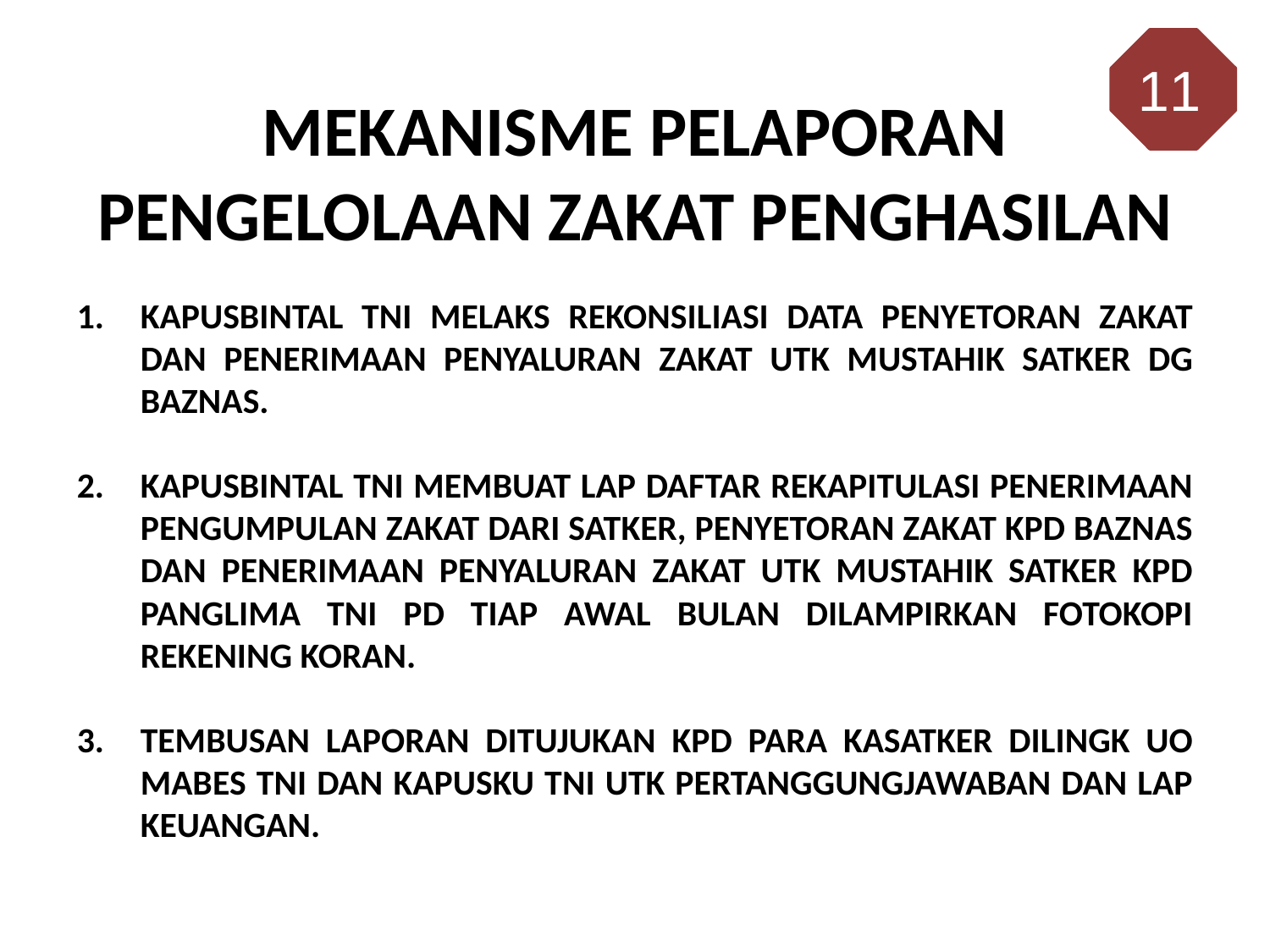

11
MEKANISME PELAPORAN
PENGELOLAAN ZAKAT PENGHASILAN
KAPUSBINTAL TNI MELAKS REKONSILIASI DATA PENYETORAN ZAKAT DAN PENERIMAAN PENYALURAN ZAKAT UTK MUSTAHIK SATKER DG BAZNAS.

KAPUSBINTAL TNI MEMBUAT LAP DAFTAR REKAPITULASI PENERIMAAN PENGUMPULAN ZAKAT DARI SATKER, PENYETORAN ZAKAT KPD BAZNAS DAN PENERIMAAN PENYALURAN ZAKAT UTK MUSTAHIK SATKER KPD PANGLIMA TNI PD TIAP AWAL BULAN DILAMPIRKAN FOTOKOPI REKENING KORAN.

TEMBUSAN LAPORAN DITUJUKAN KPD PARA KASATKER DILINGK UO MABES TNI DAN KAPUSKU TNI UTK PERTANGGUNGJAWABAN DAN LAP KEUANGAN.